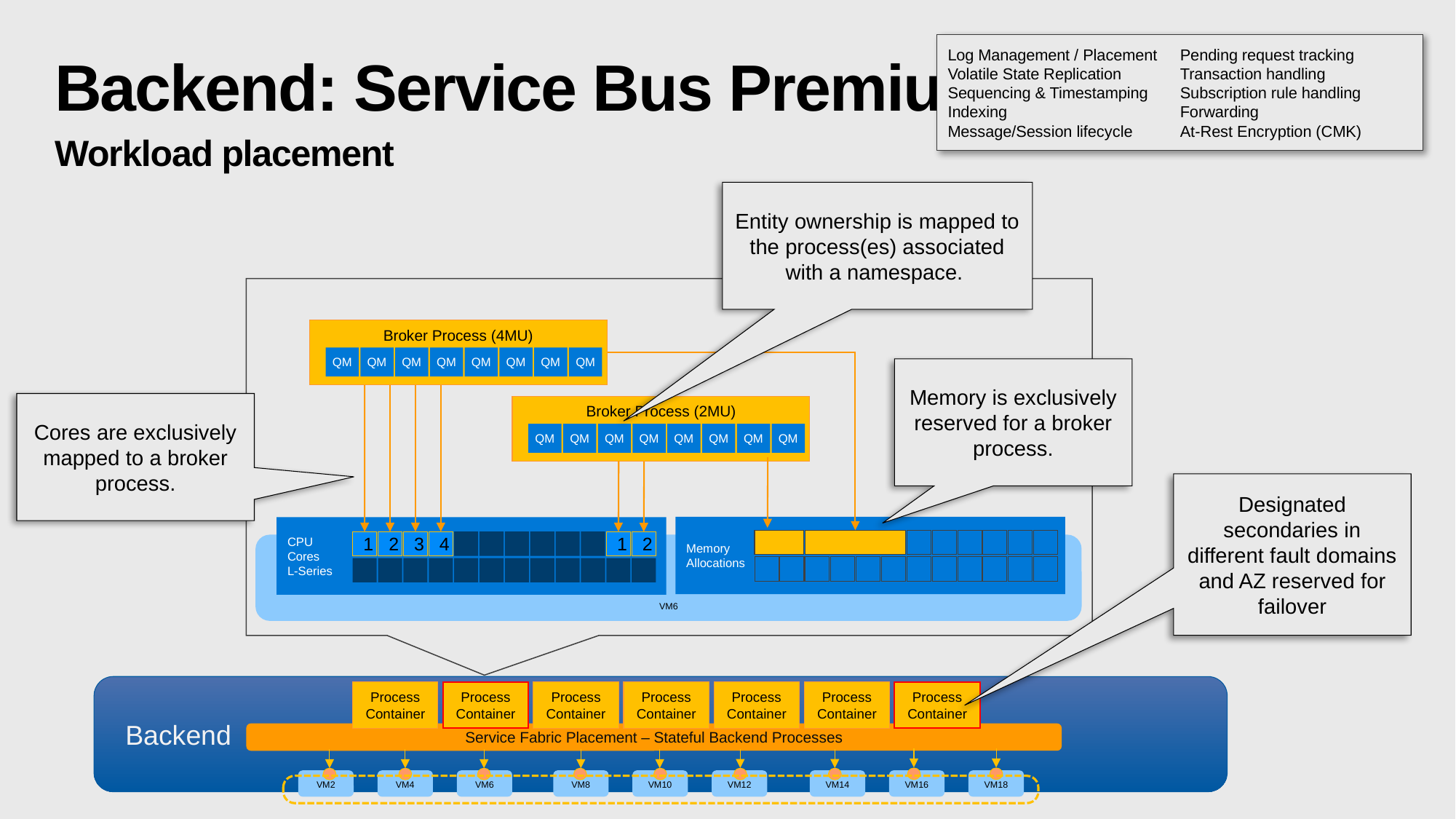

Log Management / Placement
Volatile State Replication
Sequencing & Timestamping
Indexing
Message/Session lifecycle
Pending request tracking
Transaction handling
Subscription rule handling
Forwarding
At-Rest Encryption (CMK)
# Backend: Service Bus Premium.
Workload placement
Entity ownership is mapped to the process(es) associated with a namespace.

Broker Process (4MU)
QM
QM
QM
QM
QM
QM
QM
QM
Memory is exclusively reserved for a broker process.
Cores are exclusively mapped to a broker process.
Broker Process (2MU)
QM
QM
QM
QM
QM
QM
QM
QM
Designated secondaries in different fault domains and AZ reserved for failover
Memory
Allocations
CPU
Cores
L-Series

1
2
3
4

1
2
VM6

Backend
Process Container
Process Container
Process Container
Process Container
Process Container
Process Container
Process Container
Service Fabric Placement – Stateful Backend Processes

VM2
VM4
VM6
VM8
VM10
VM12
VM14
VM16
VM18